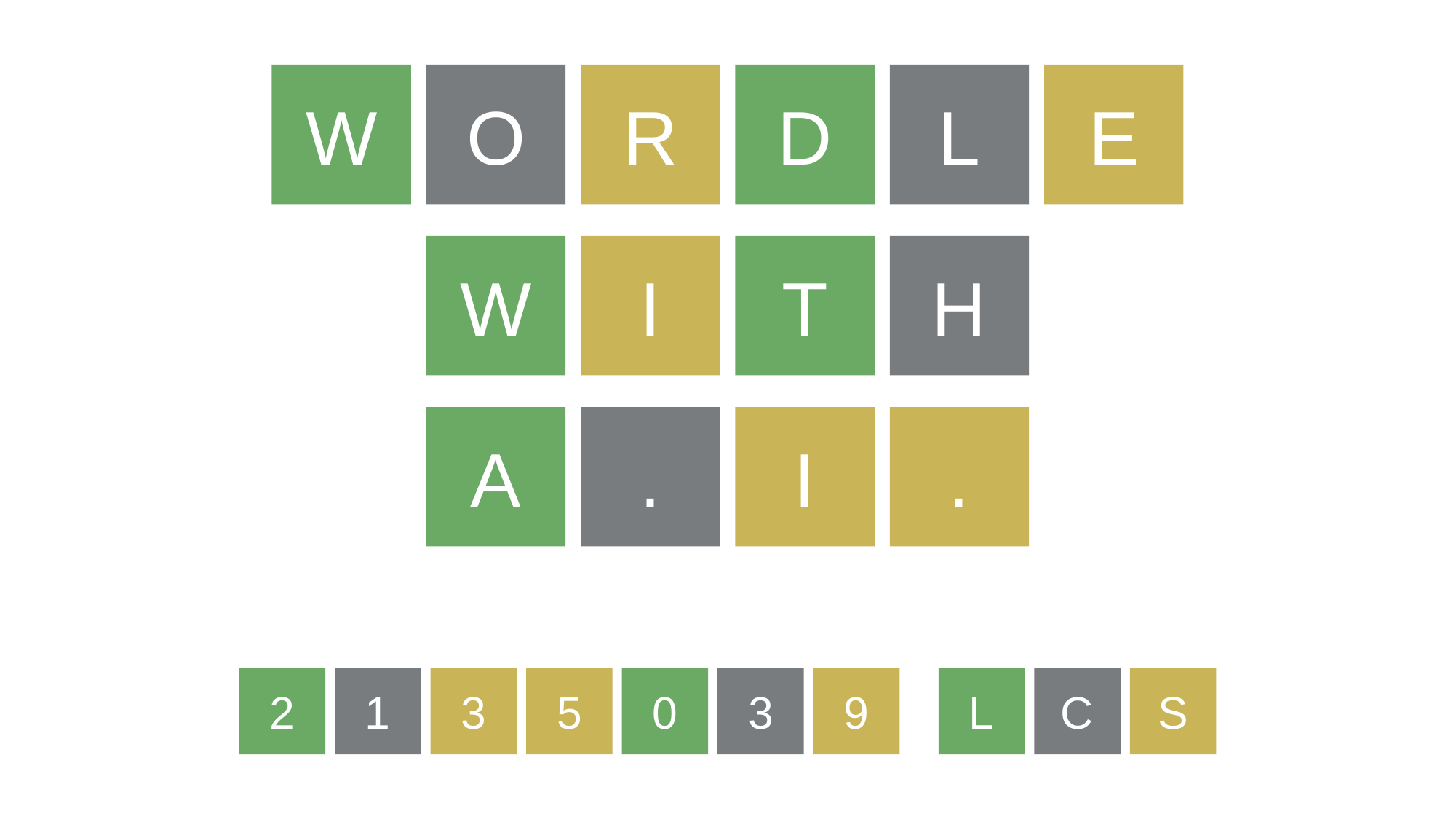

W
O
R
D
L
E
W
I
T
H
A
.
I
.
2
1
3
5
0
3
9
L
C
S